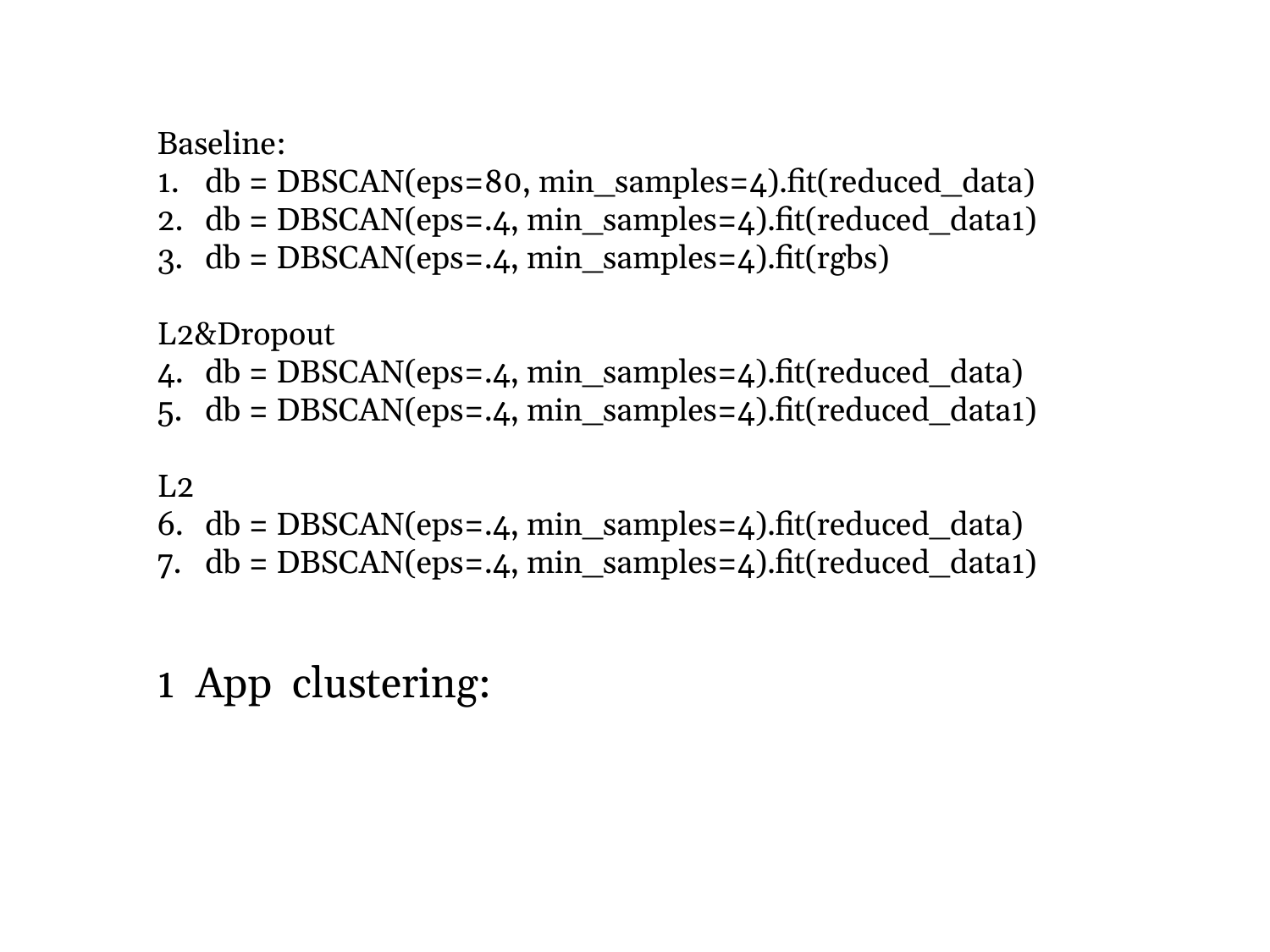

Baseline:
db = DBSCAN(eps=80, min_samples=4).fit(reduced_data)
db = DBSCAN(eps=.4, min_samples=4).fit(reduced_data1)
db = DBSCAN(eps=.4, min_samples=4).fit(rgbs)

L2&Dropout
db = DBSCAN(eps=.4, min_samples=4).fit(reduced_data)
db = DBSCAN(eps=.4, min_samples=4).fit(reduced_data1)

L2
db = DBSCAN(eps=.4, min_samples=4).fit(reduced_data)
db = DBSCAN(eps=.4, min_samples=4).fit(reduced_data1)

1  App  clustering: